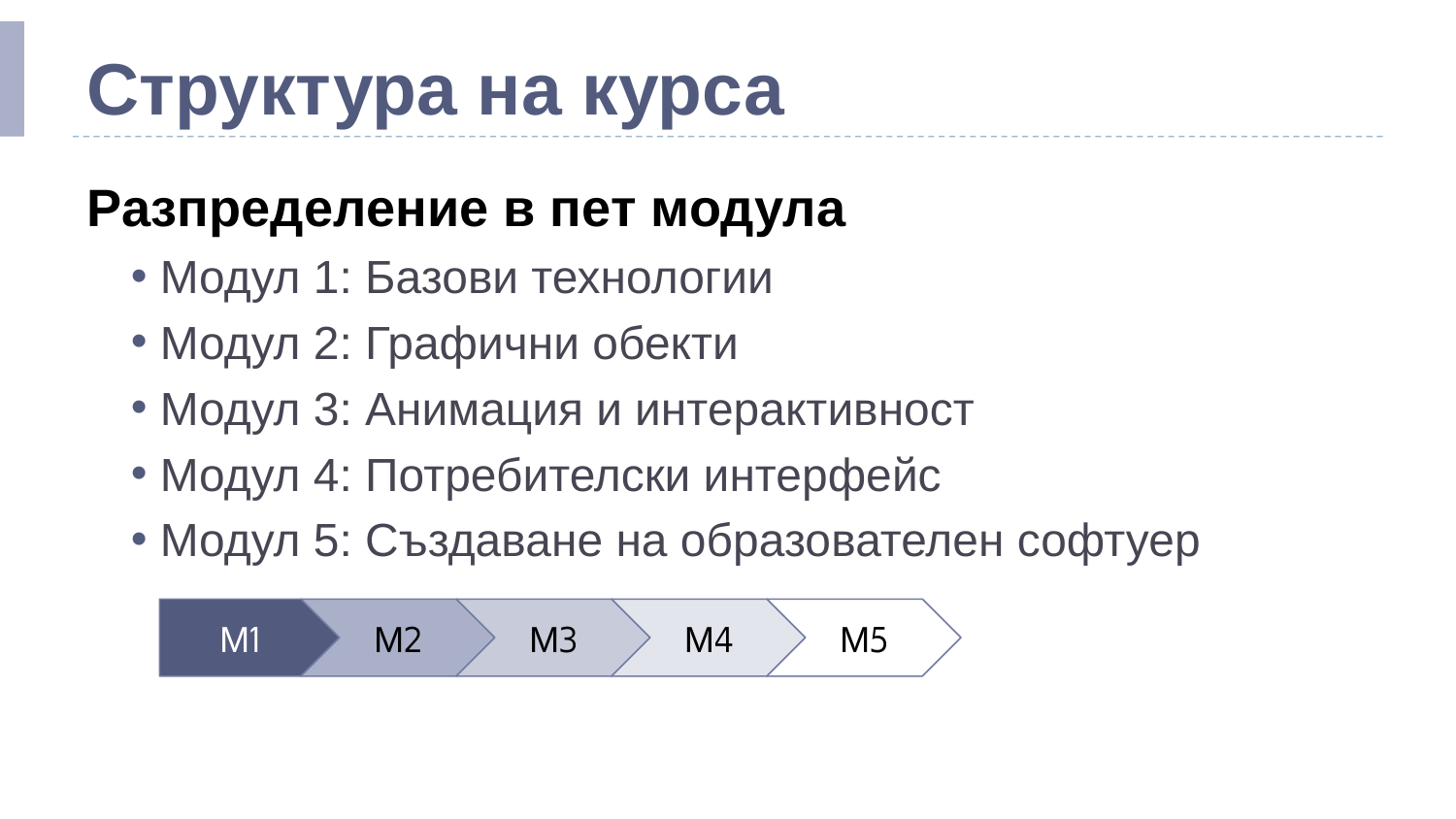

# Структура на курса
Разпределение в пет модула
Модул 1: Базови технологии
Модул 2: Графични обекти
Модул 3: Анимация и интерактивност
Модул 4: Потребителски интерфейс
Модул 5: Създаване на образователен софтуер

М1
М2
М3
М4
М5